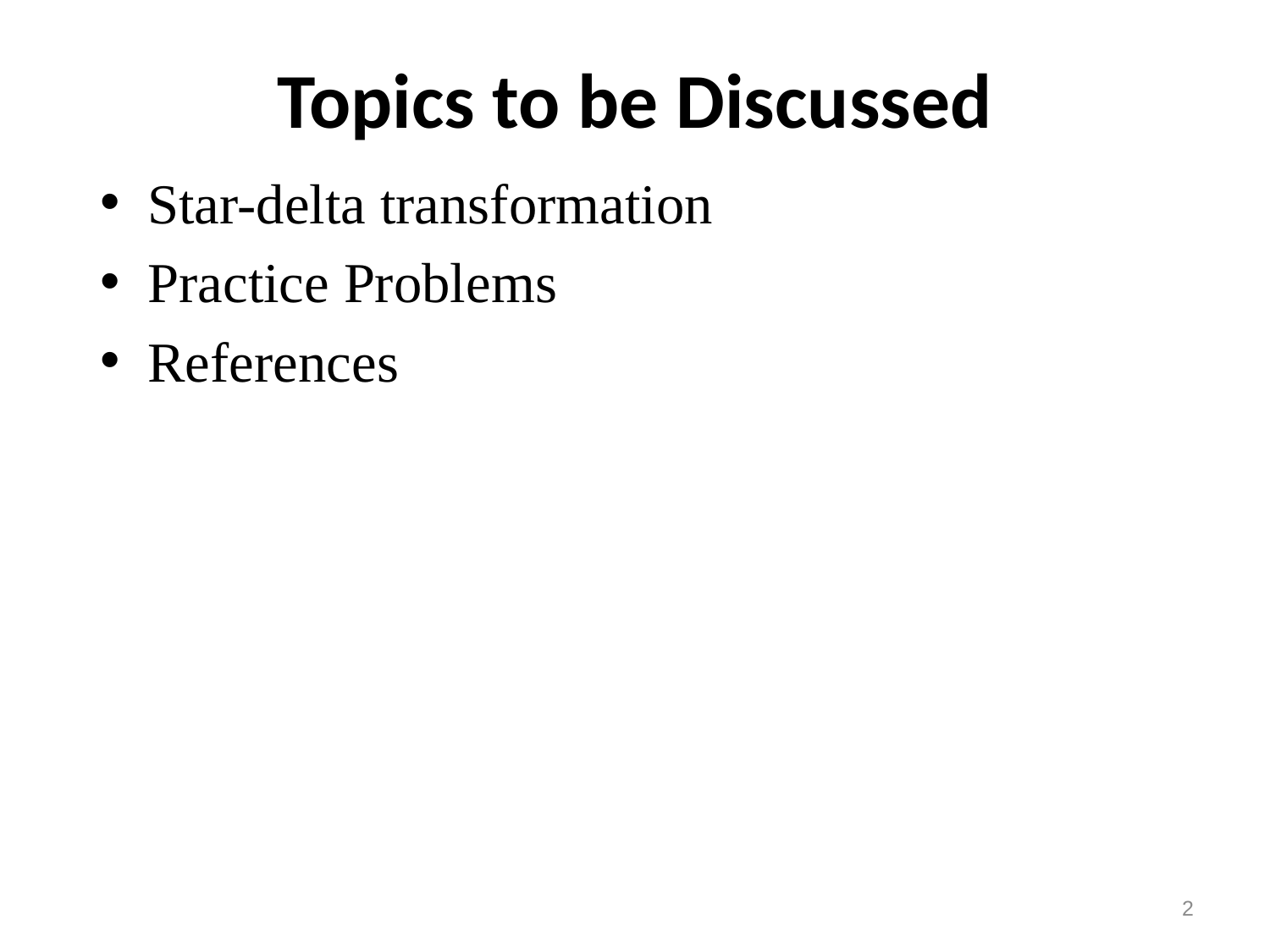

# Topics to be Discussed
Star-delta transformation
Practice Problems
References
2